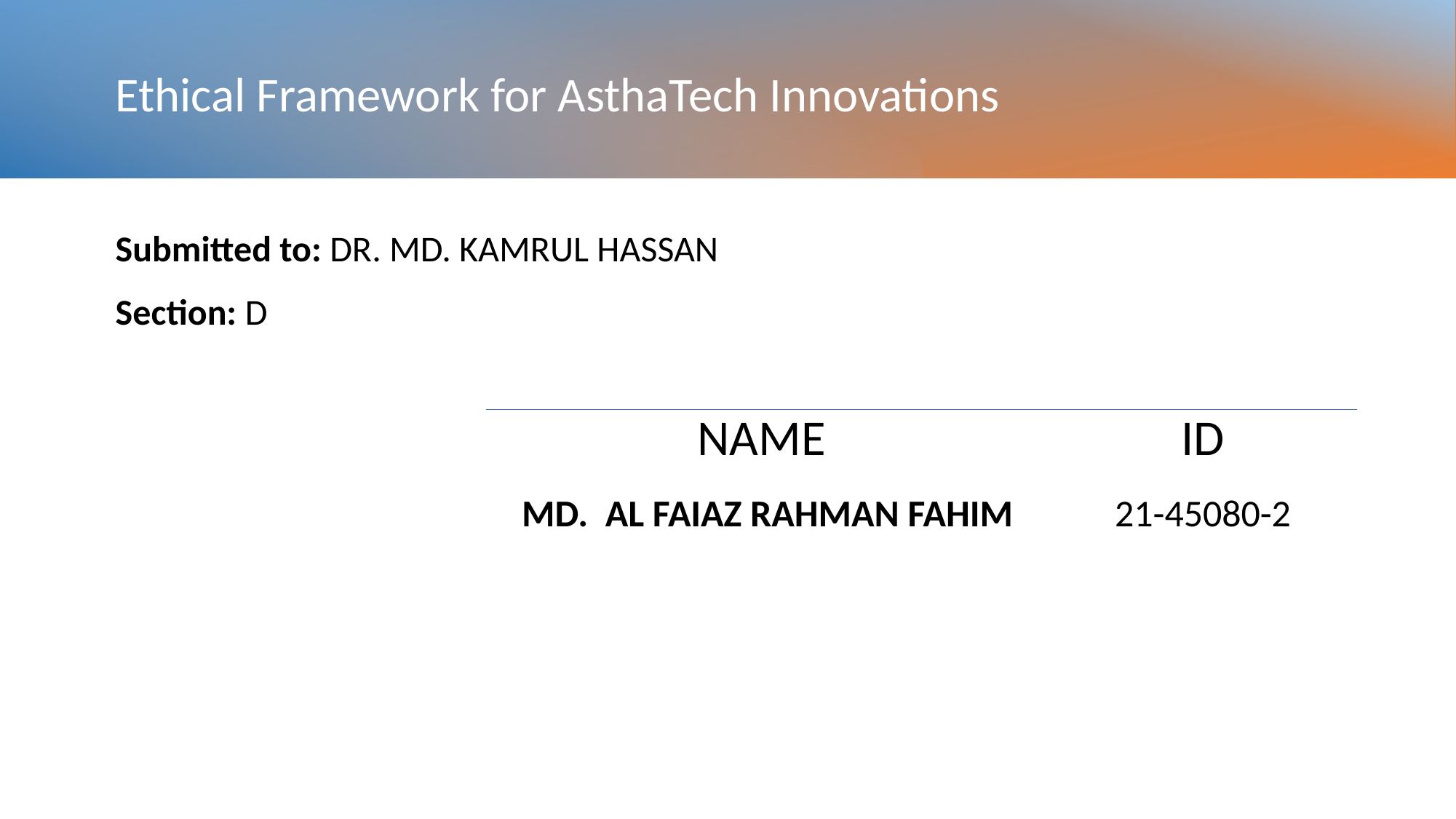

Ethical Framework for AsthaTech Innovations
Submitted to: DR. MD. KAMRUL HASSAN
Section: D
| NAME | ID |
| --- | --- |
| MD. AL FAIAZ RAHMAN FAHIM | 21-45080-2 |